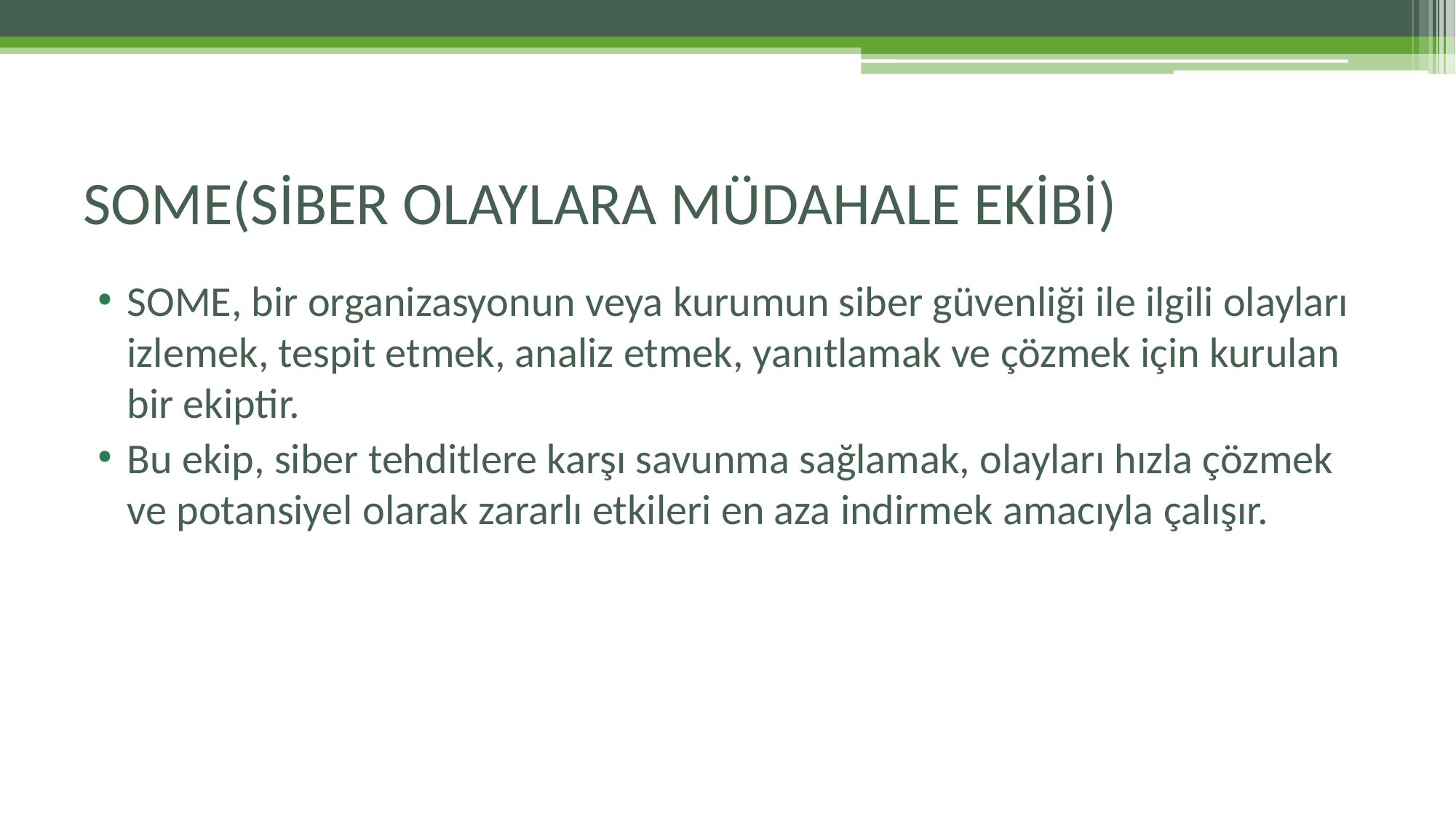

# SOME(SİBER OLAYLARA MÜDAHALE EKİBİ)
SOME, bir organizasyonun veya kurumun siber güvenliği ile ilgili olayları izlemek, tespit etmek, analiz etmek, yanıtlamak ve çözmek için kurulan bir ekiptir.
Bu ekip, siber tehditlere karşı savunma sağlamak, olayları hızla çözmek ve potansiyel olarak zararlı etkileri en aza indirmek amacıyla çalışır.